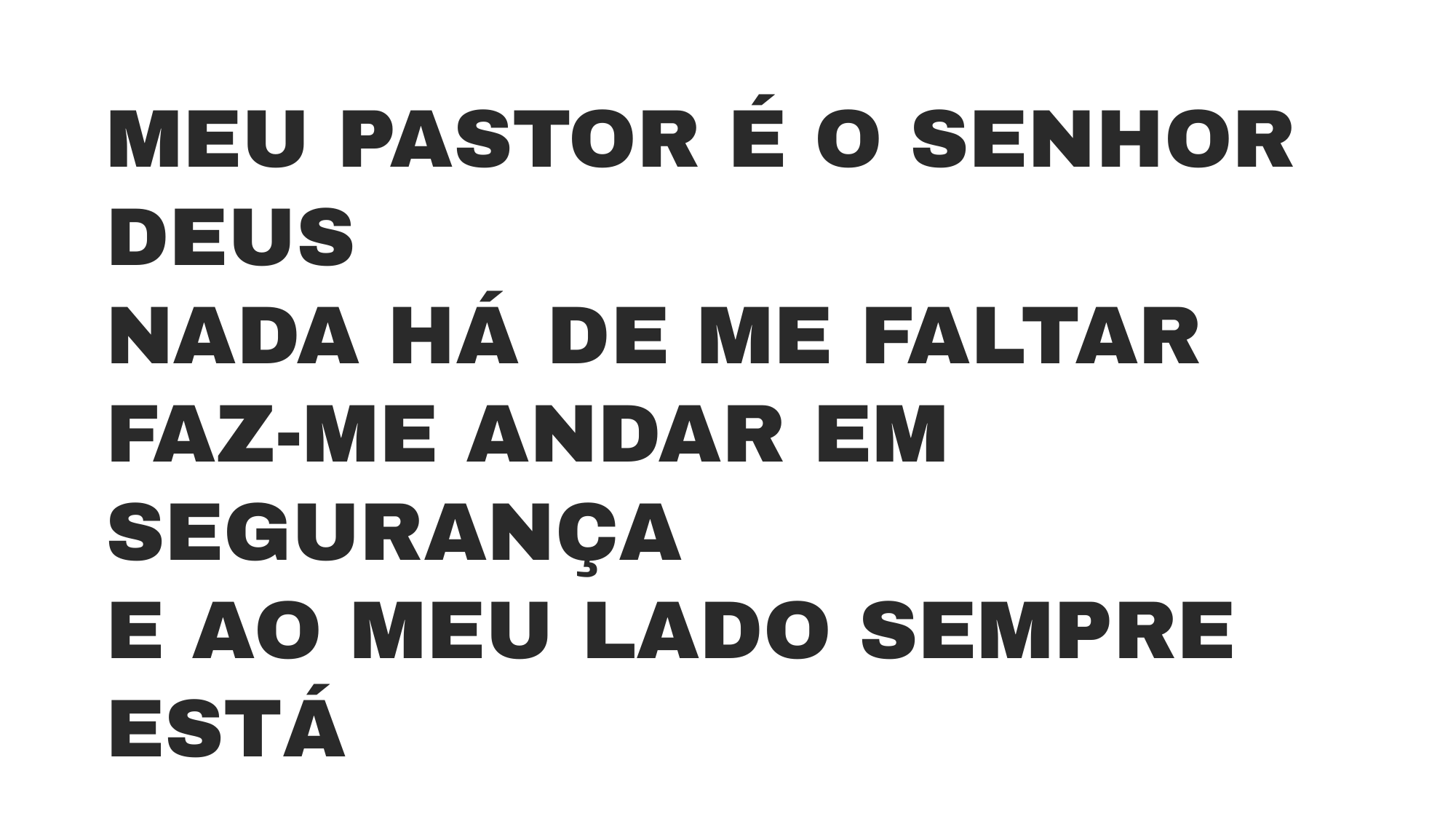

MEU PASTOR É O SENHOR DEUS
NADA HÁ DE ME FALTAR
FAZ-ME ANDAR EM SEGURANÇA
E AO MEU LADO SEMPRE ESTÁ